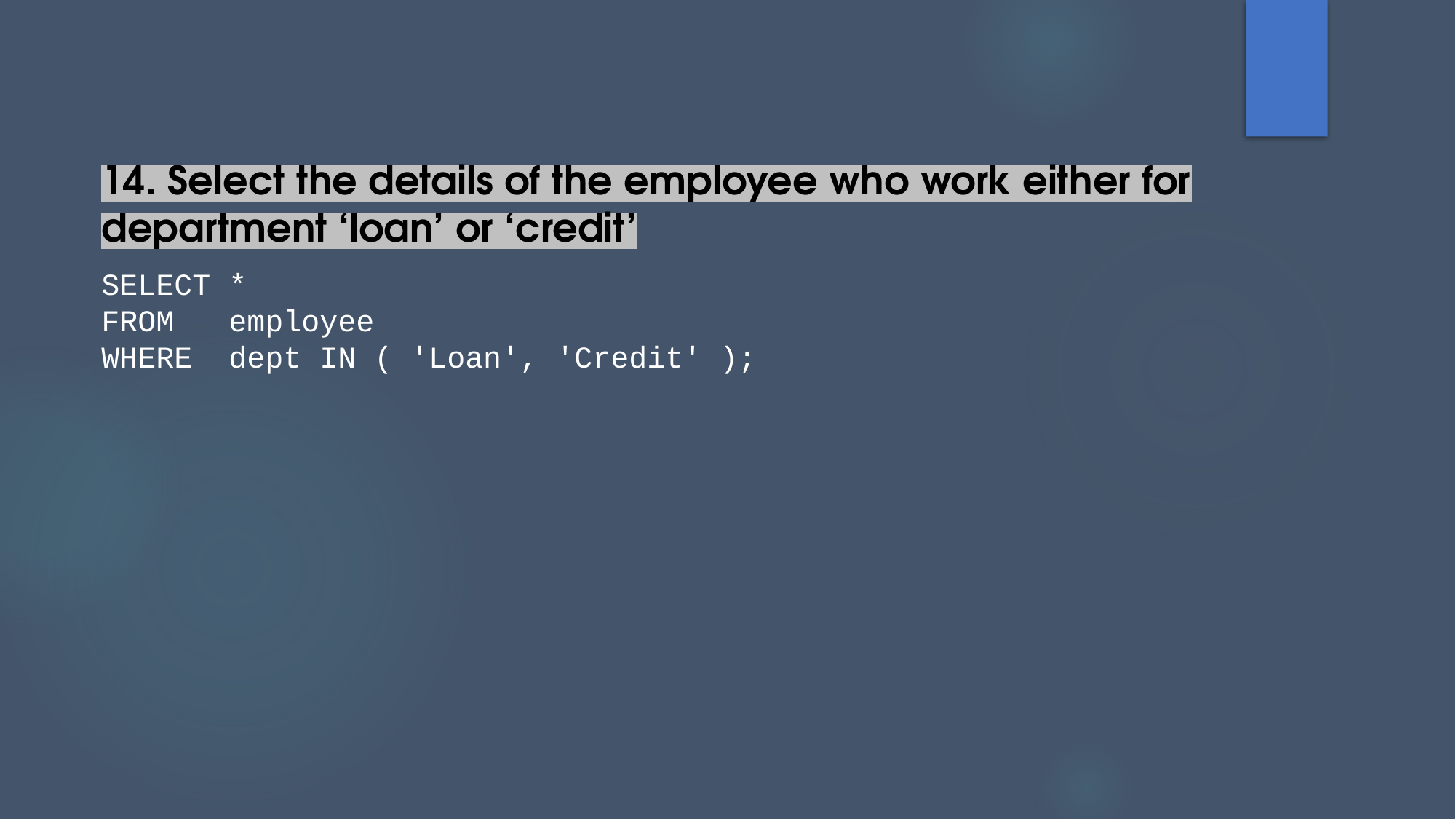

14. Select the details of the employee who work either for department ‘loan’ or ‘credit’
SELECT *
FROM   employee
WHERE  dept IN ( 'Loan', 'Credit' );